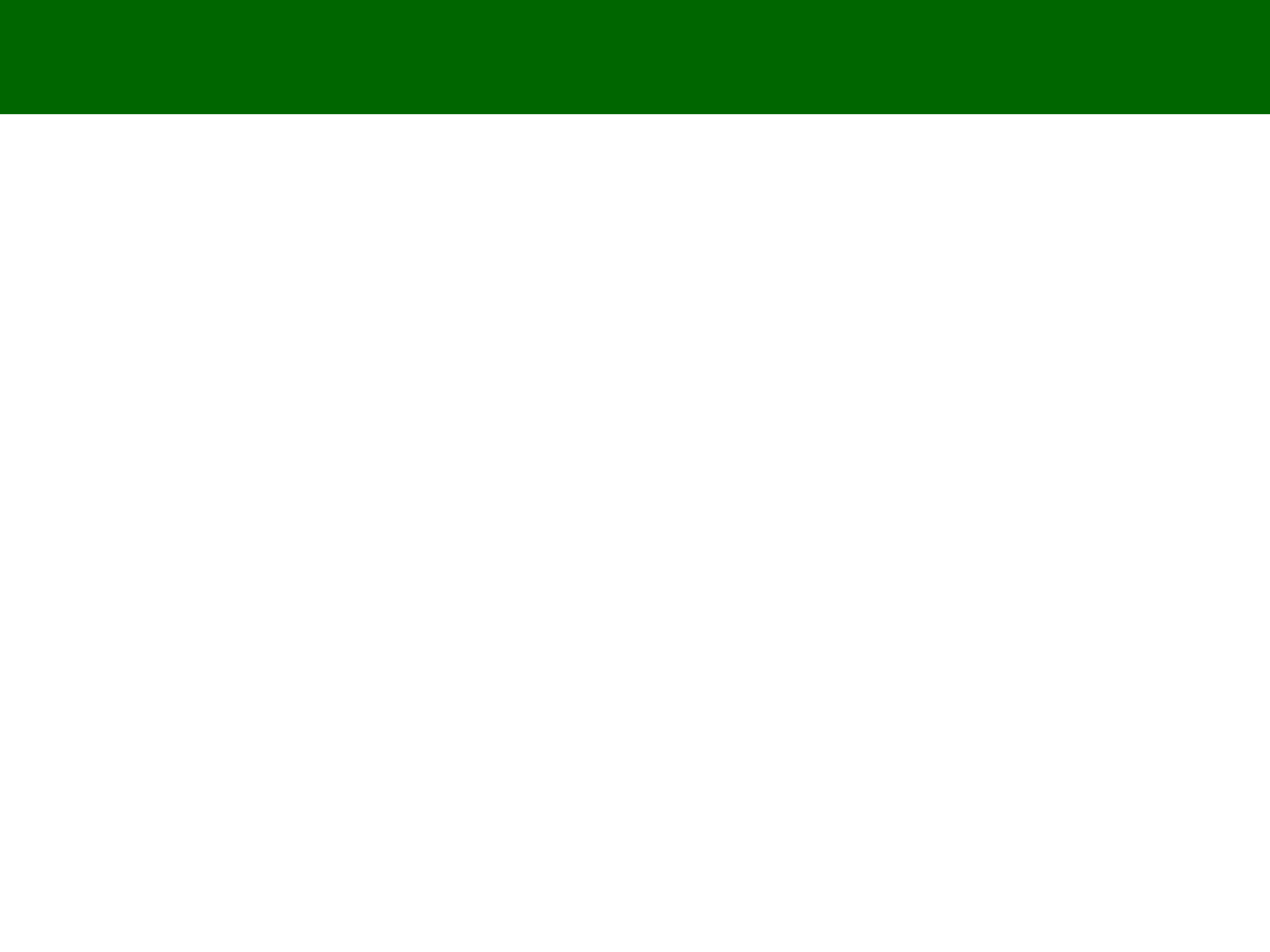

Actualización de filas basada en datos de la
  tabla

Actualización de filas basada en otras tablas

# Actualización de datos UPDATE